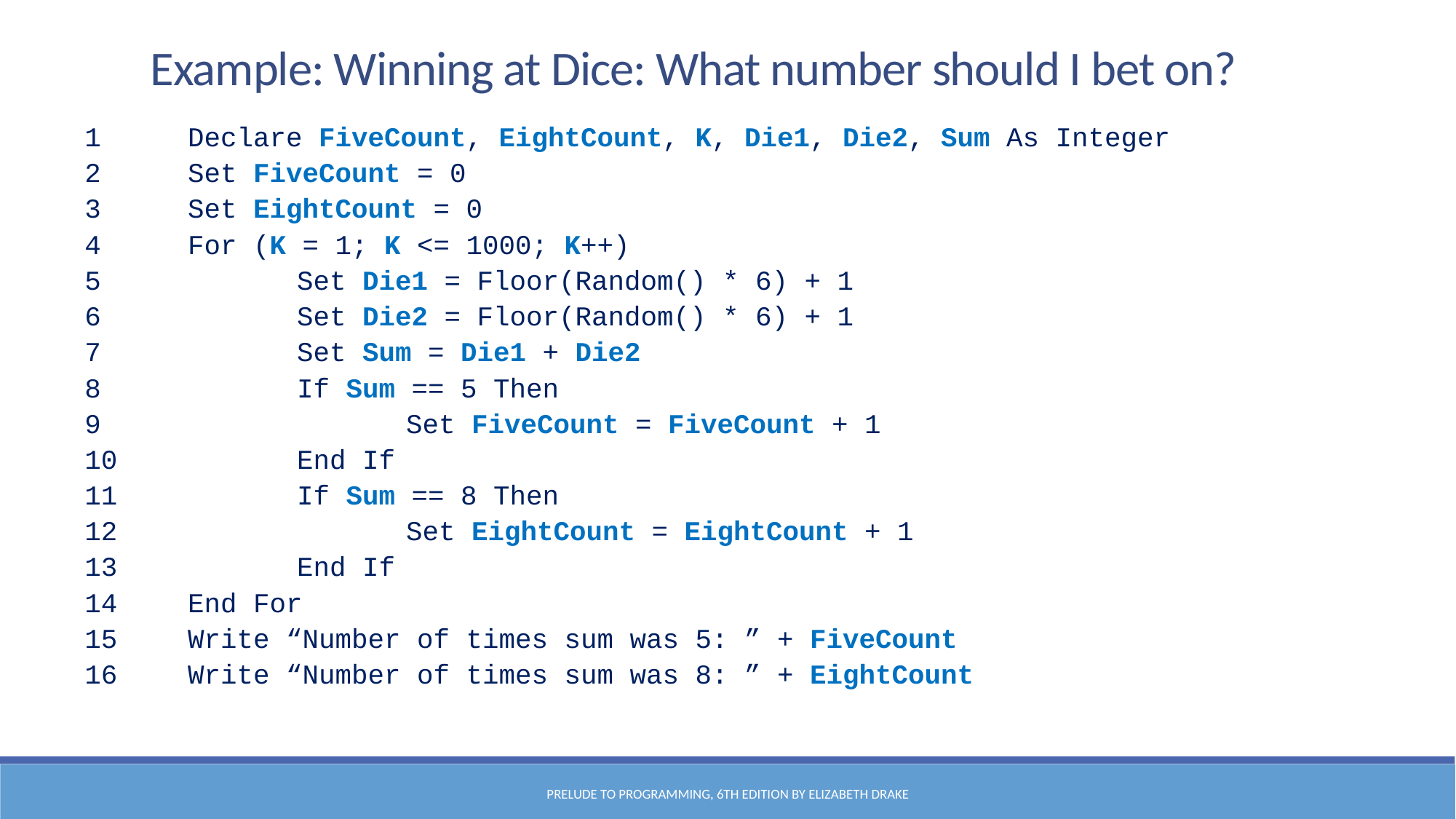

Example: Winning at Dice: What number should I bet on?
1	Declare FiveCount, EightCount, K, Die1, Die2, Sum As Integer
2	Set FiveCount = 0
3	Set EightCount = 0
4	For (K = 1; K <= 1000; K++)
5		Set Die1 = Floor(Random() * 6) + 1
6		Set Die2 = Floor(Random() * 6) + 1
7		Set Sum = Die1 + Die2
8		If Sum == 5 Then
9			Set FiveCount = FiveCount + 1
10		End If
11		If Sum == 8 Then
12			Set EightCount = EightCount + 1
13		End If
14	End For
15	Write “Number of times sum was 5: ” + FiveCount
16	Write “Number of times sum was 8: ” + EightCount
Prelude to Programming, 6th edition by Elizabeth Drake